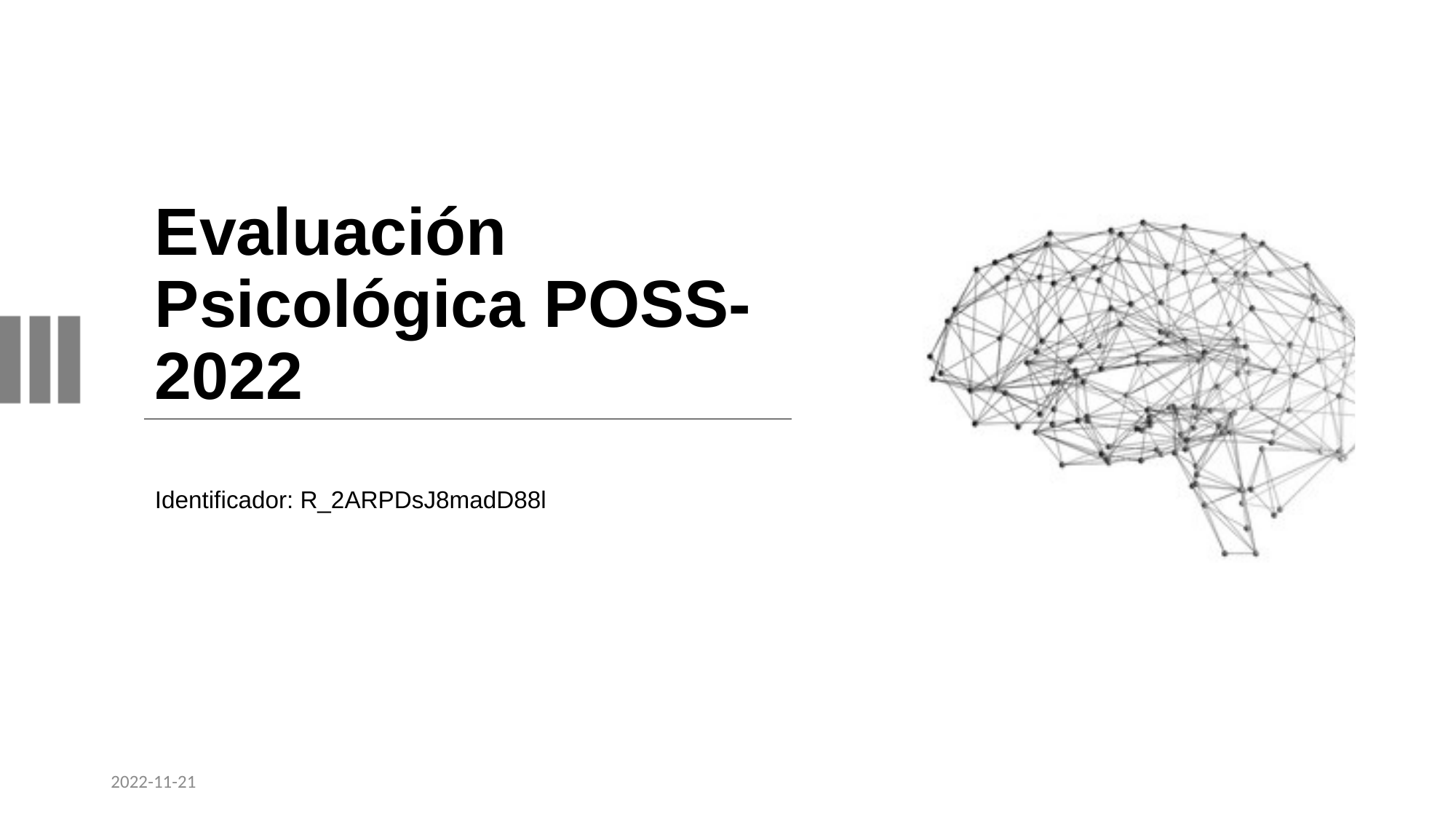

# Evaluación Psicológica POSS-2022
Identificador: R_2ARPDsJ8madD88l
2022-11-21